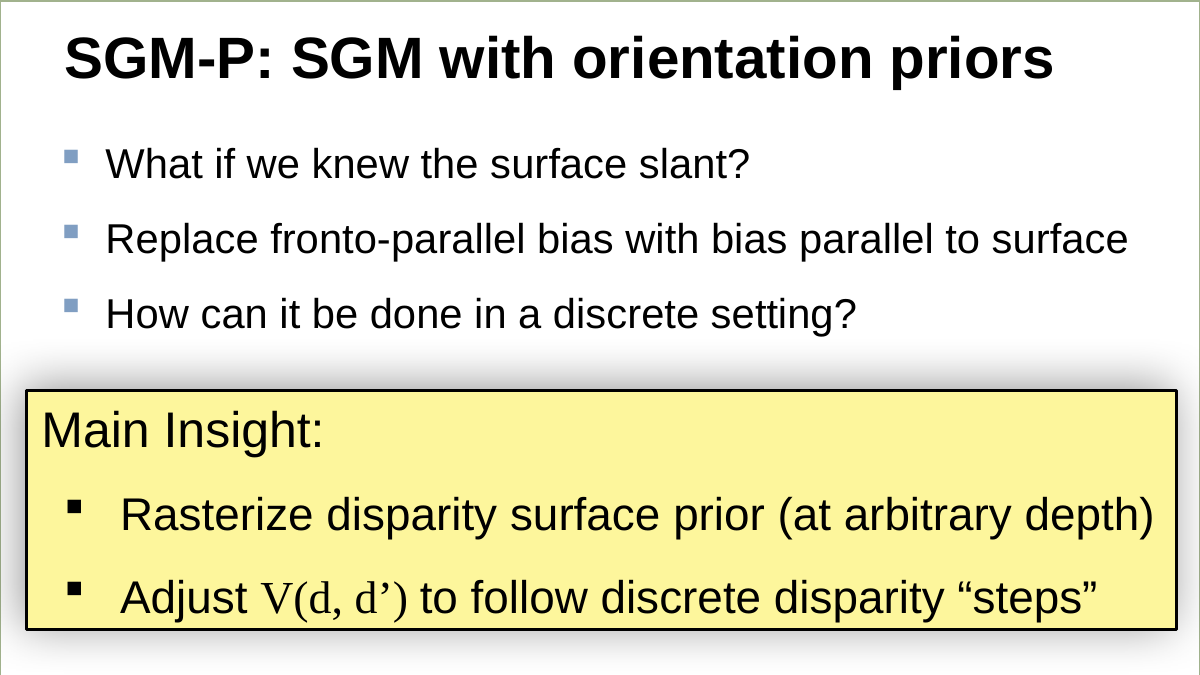

# SGM-P: SGM with orientation priors
What if we knew the surface slant?
Replace fronto-parallel bias with bias parallel to surface
How can it be done in a discrete setting?
Main Insight:
Rasterize disparity surface prior (at arbitrary depth)
Adjust V(d, d’) to follow discrete disparity “steps”